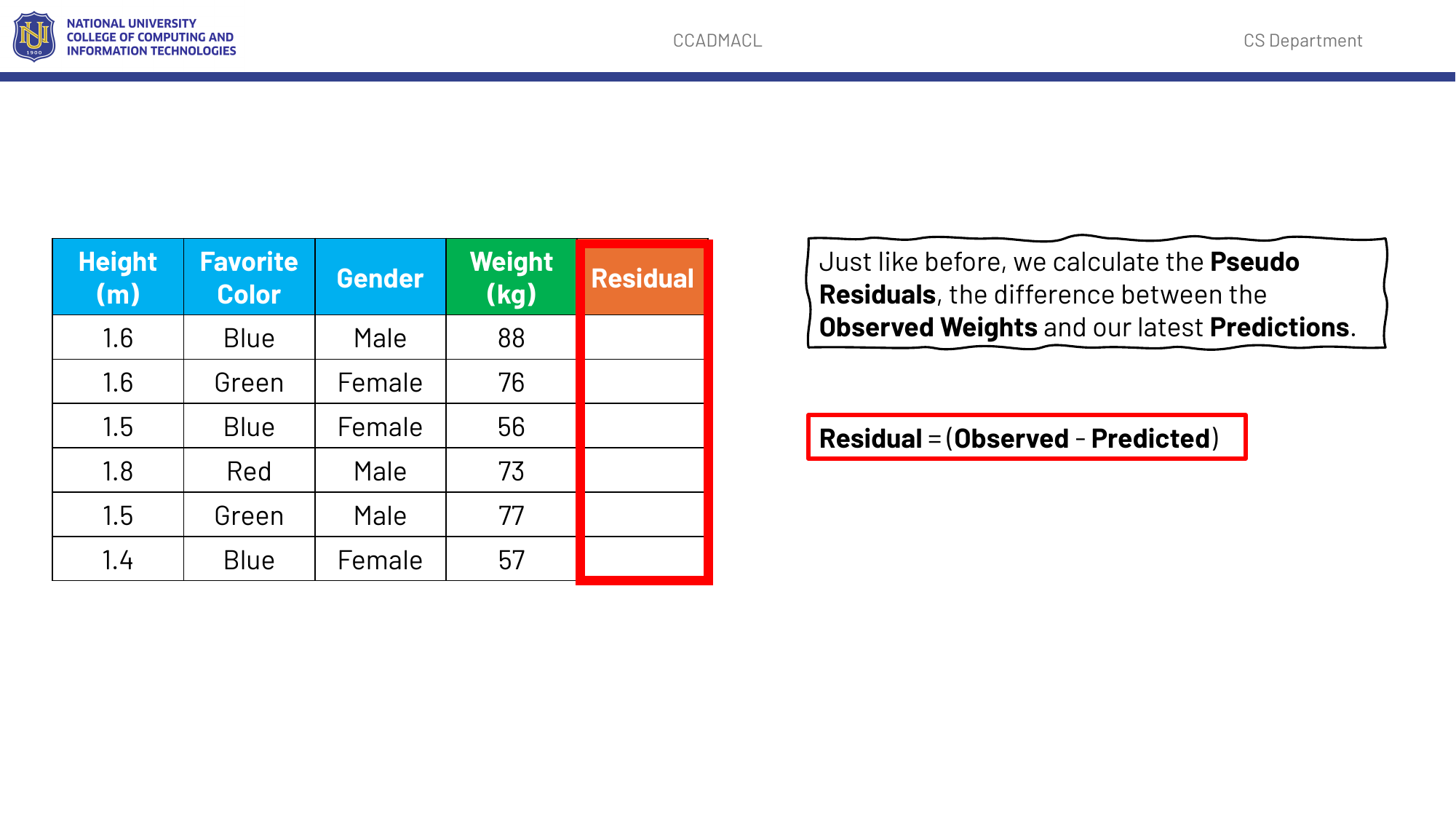

| Height (m) | Favorite Color | Gender | Weight (kg) | Residual |
| --- | --- | --- | --- | --- |
| 1.6 | Blue | Male | 88 |  |
| 1.6 | Green | Female | 76 |  |
| 1.5 | Blue | Female | 56 |  |
| 1.8 | Red | Male | 73 |  |
| 1.5 | Green | Male | 77 |  |
| 1.4 | Blue | Female | 57 |  |
Just like before, we calculate the Pseudo Residuals, the difference between the Observed Weights and our latest Predictions.

Residual = (Observed - Predicted)